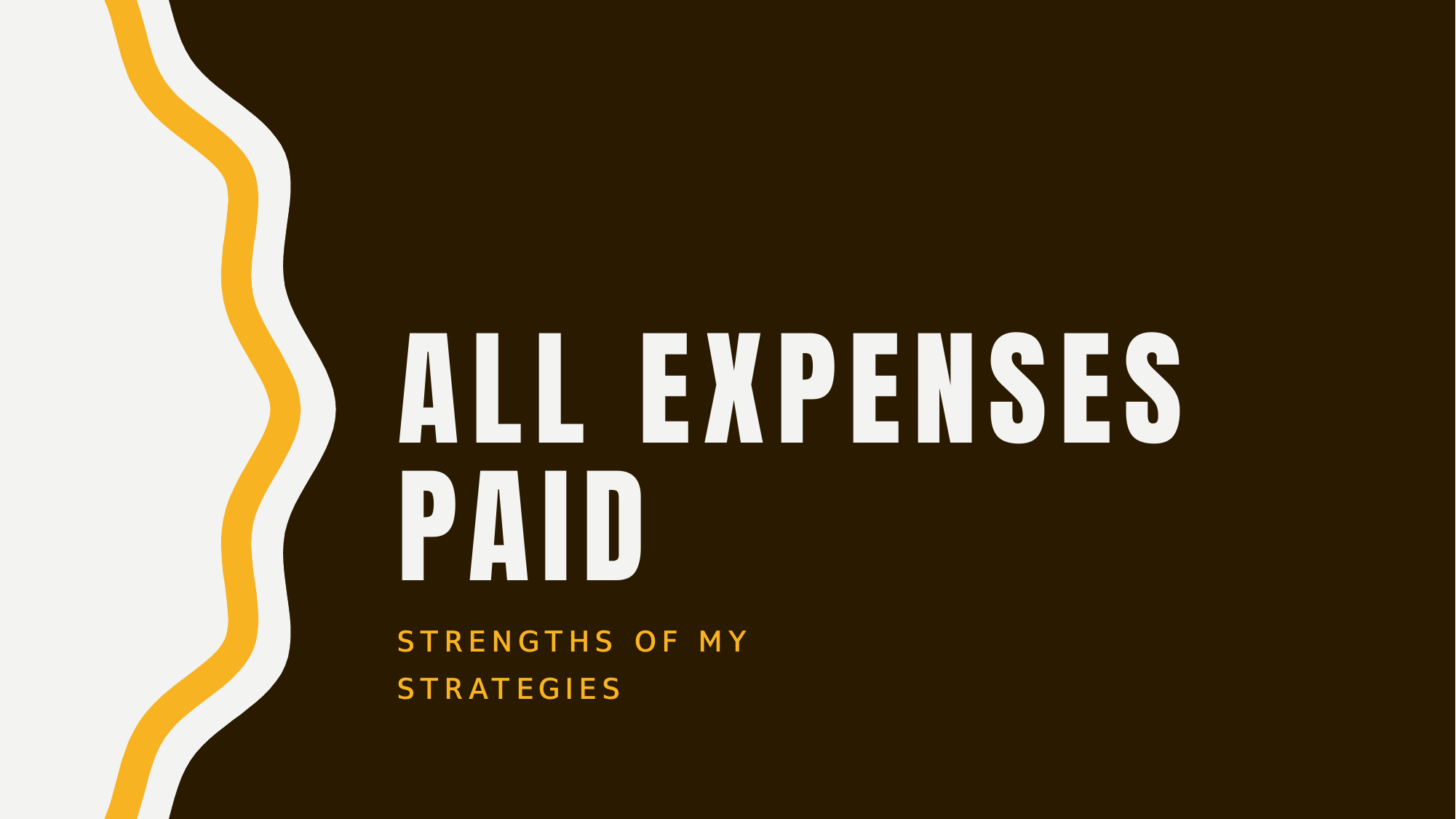

# All Expenses Paid
Strengths of my
Strategies